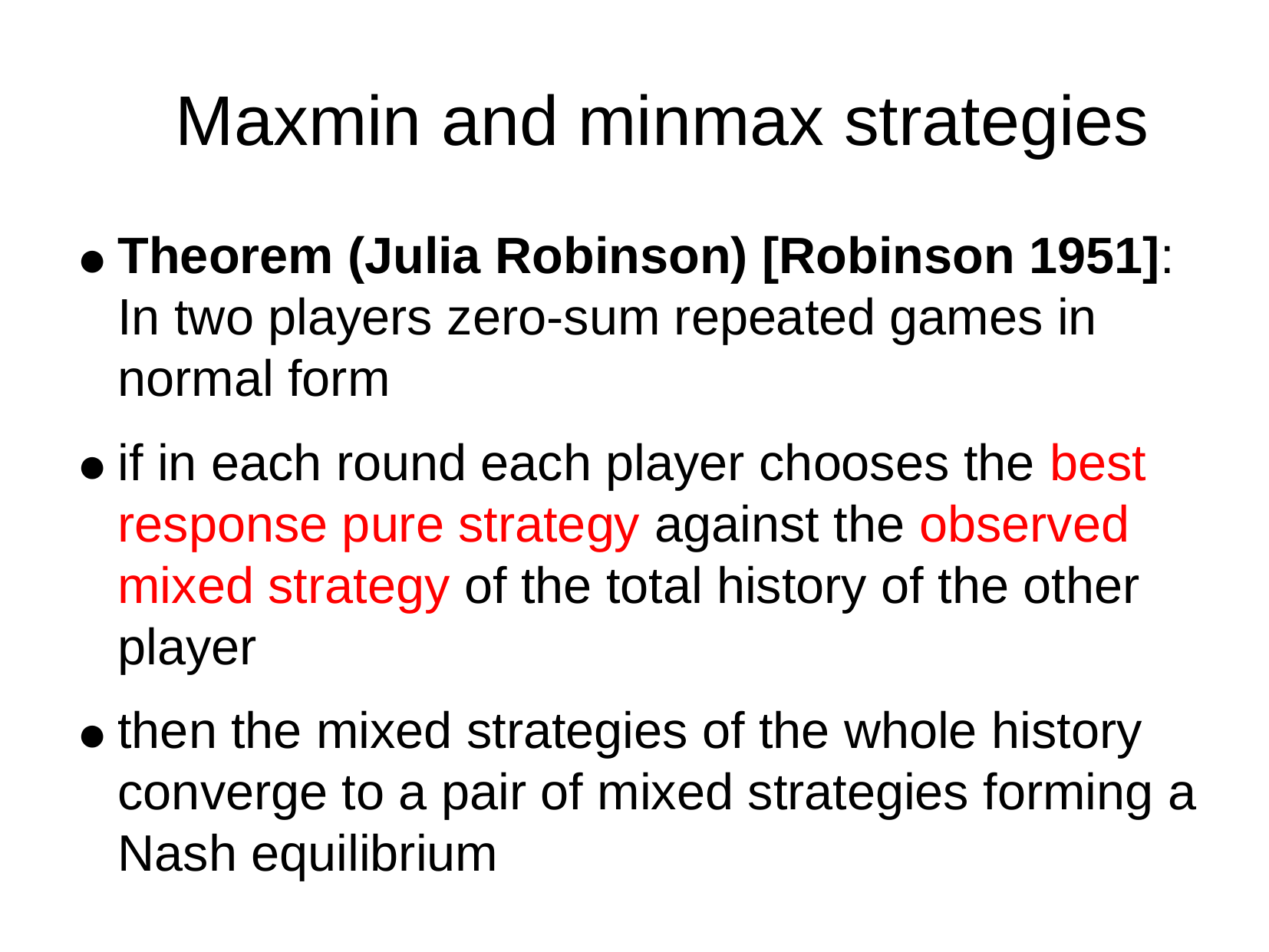

Maxmin and minmax strategies
Theorem (Julia Robinson) [Robinson 1951]: In two players zero-sum repeated games in normal form
if in each round each player chooses the best response pure strategy against the observed mixed strategy of the total history of the other player
then the mixed strategies of the whole history converge to a pair of mixed strategies forming a Nash equilibrium